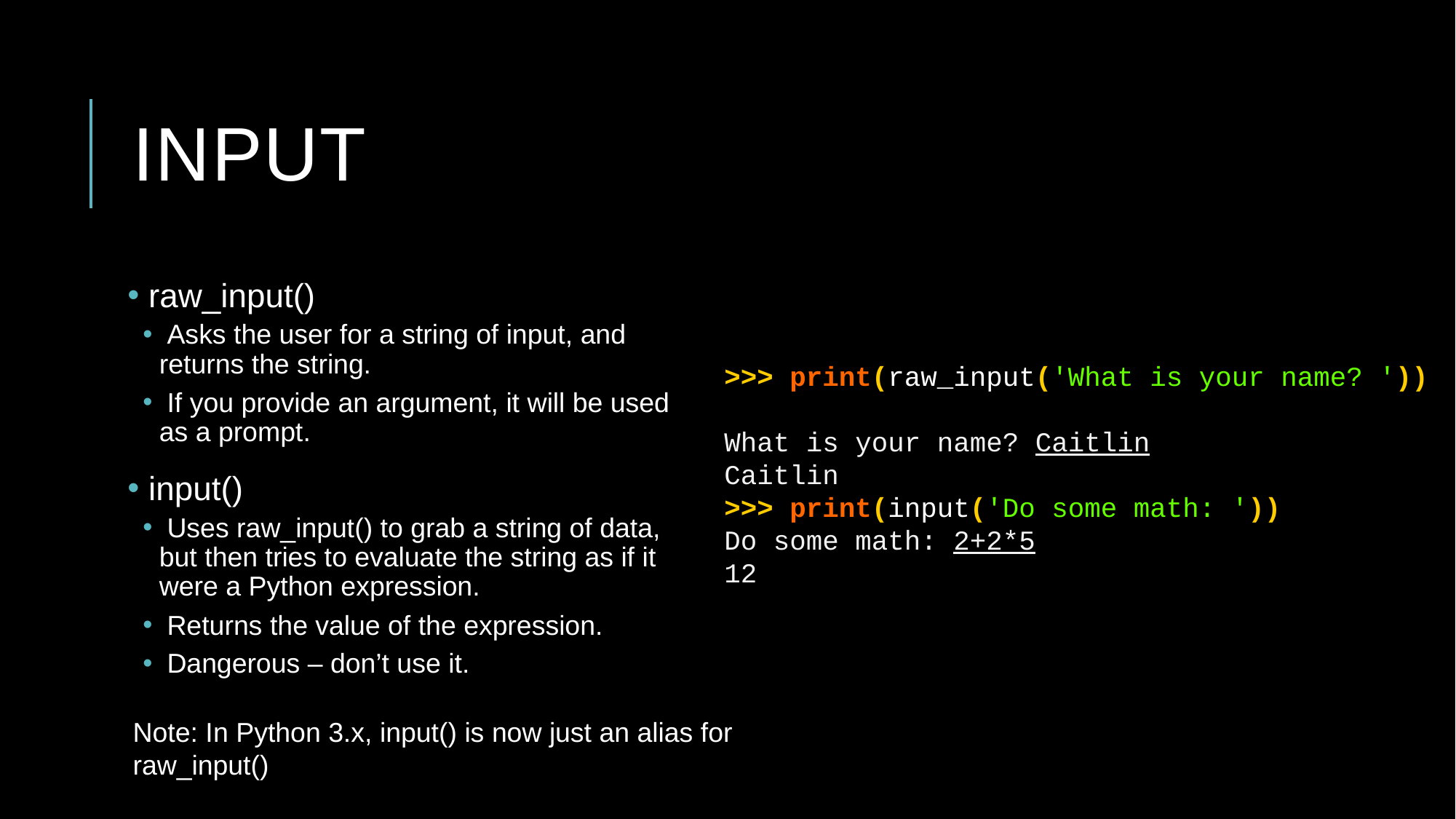

# input
 raw_input()
 Asks the user for a string of input, and returns the string.
 If you provide an argument, it will be used as a prompt.
 input()
 Uses raw_input() to grab a string of data, but then tries to evaluate the string as if it were a Python expression.
 Returns the value of the expression.
 Dangerous – don’t use it.

>>> print(raw_input('What is your name? '))
What is your name? Caitlin
Caitlin
>>> print(input('Do some math: '))
Do some math: 2+2*5
12

Note: In Python 3.x, input() is now just an alias for raw_input()